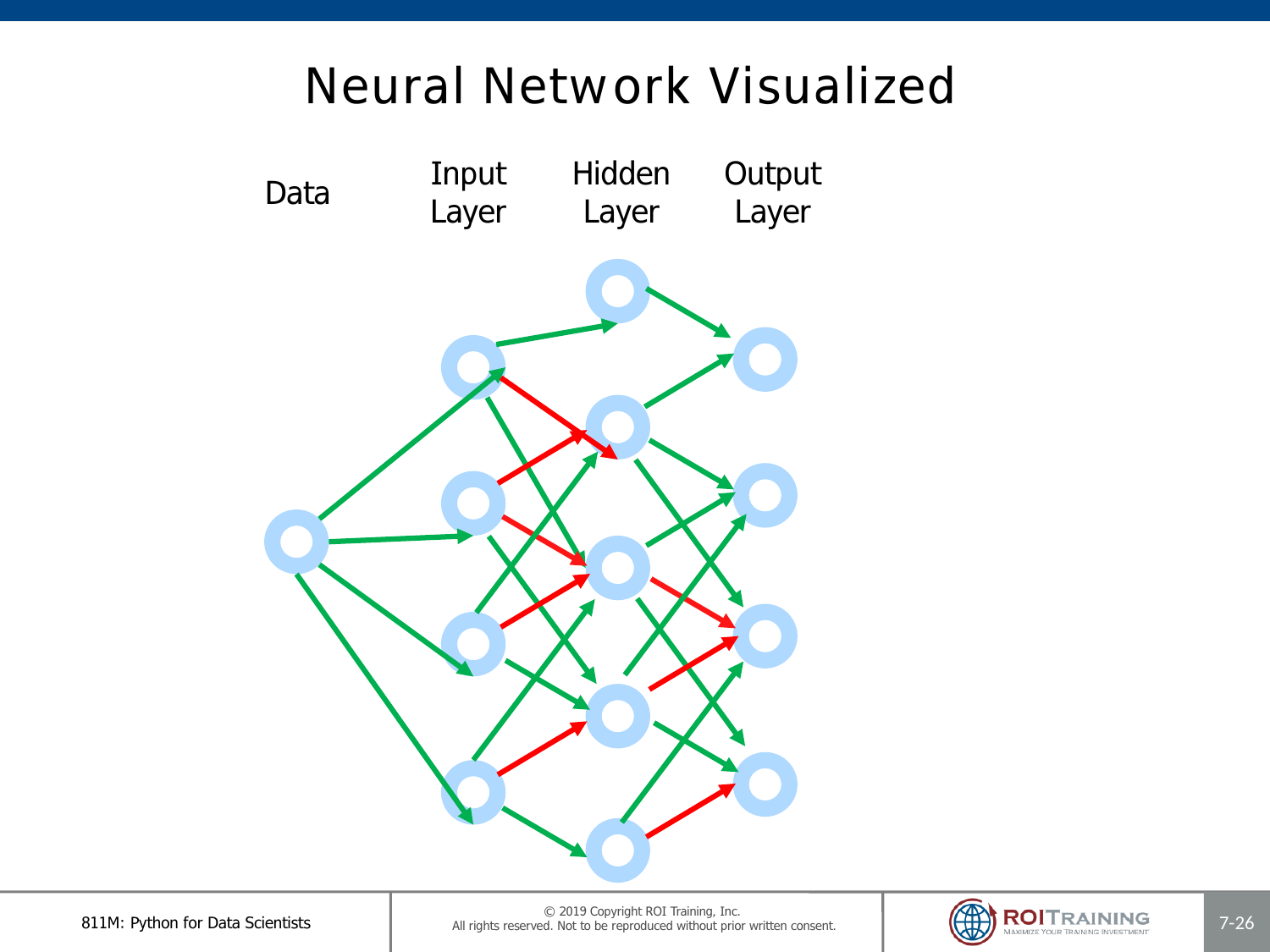

# Neural Network Visualized
Input
Layer
Hidden
Layer
Output
Layer
Data